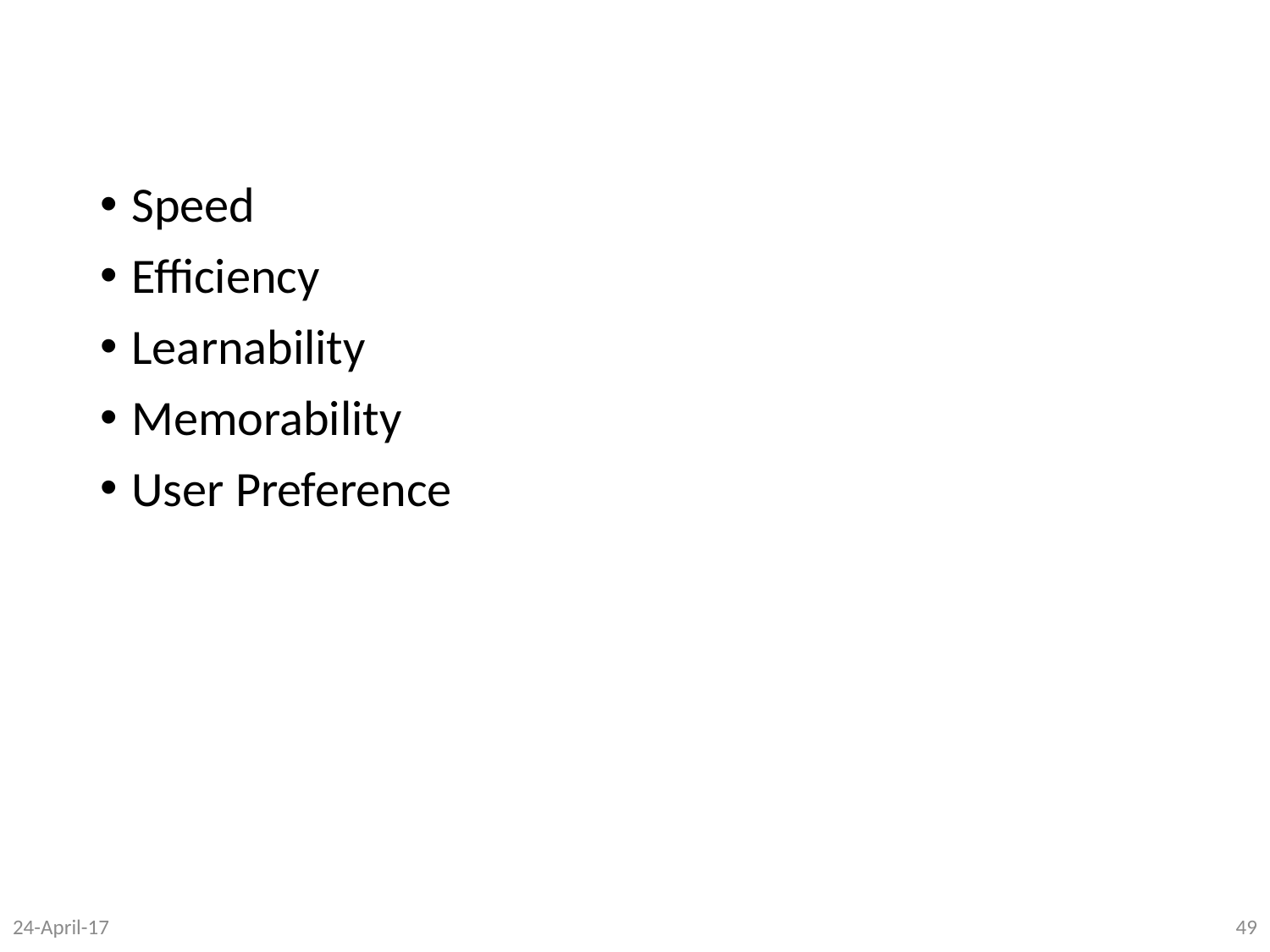

#
Speed
Efficiency
Learnability
Memorability
User Preference
24-April-17

49